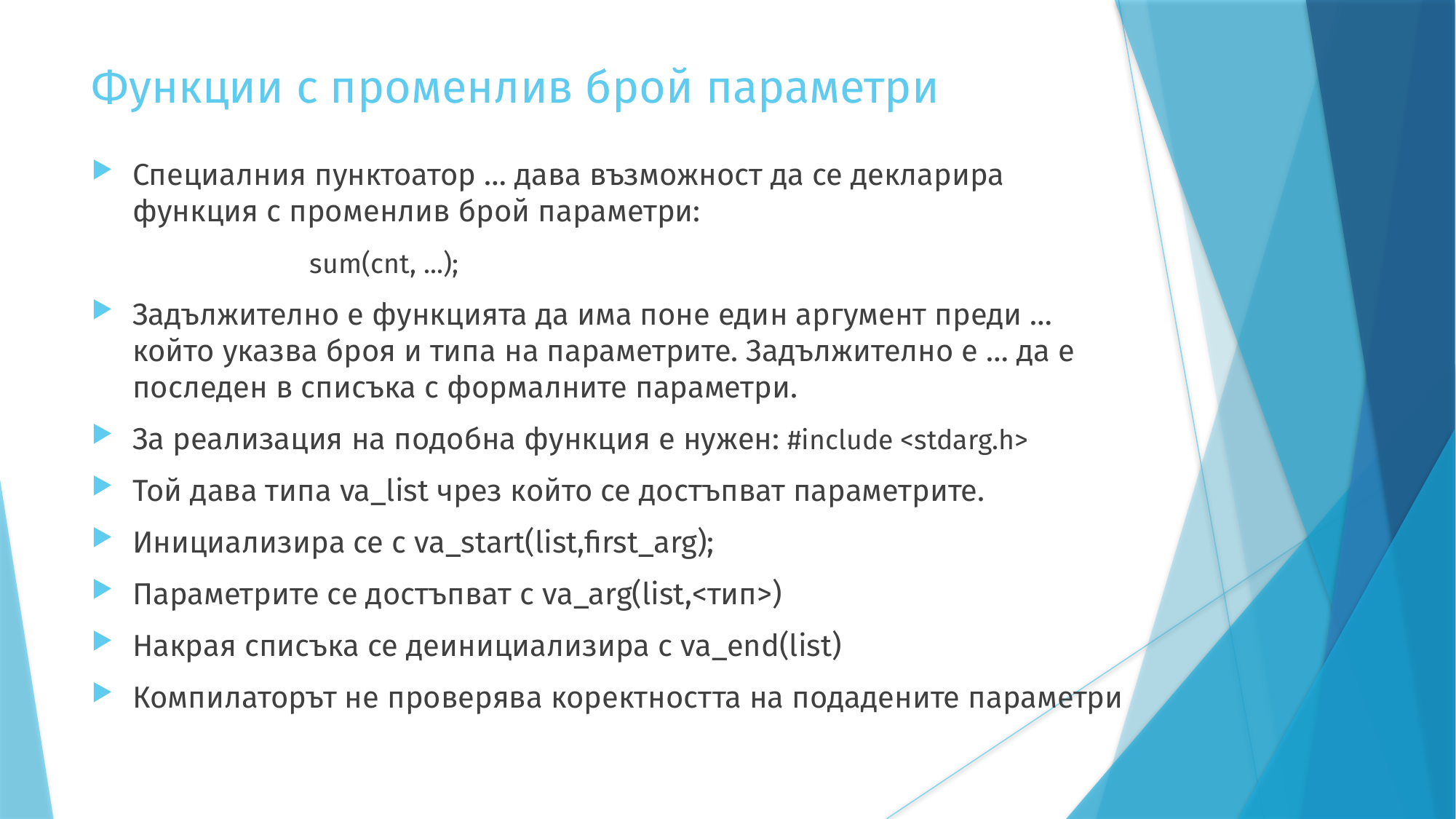

Функции с променлив брой параметри
Специалния пунктоатор … дава възможност да се декларира функция с променлив брой параметри:
		sum(cnt, ...);
Задължително е функцията да има поне един аргумент преди … който указва броя и типа на параметрите. Задължително е … да е последен в списъка с формалните параметри.
За реализация на подобна функция е нужен: #include <stdarg.h>
Той дава типа va_list чрез който се достъпват параметрите.
Инициализира се с va_start(list,first_arg);
Параметрите се достъпват с va_arg(list,<тип>)
Накрая списъка се деинициализира с va_end(list)
Компилаторът не проверява коректността на подадените параметри